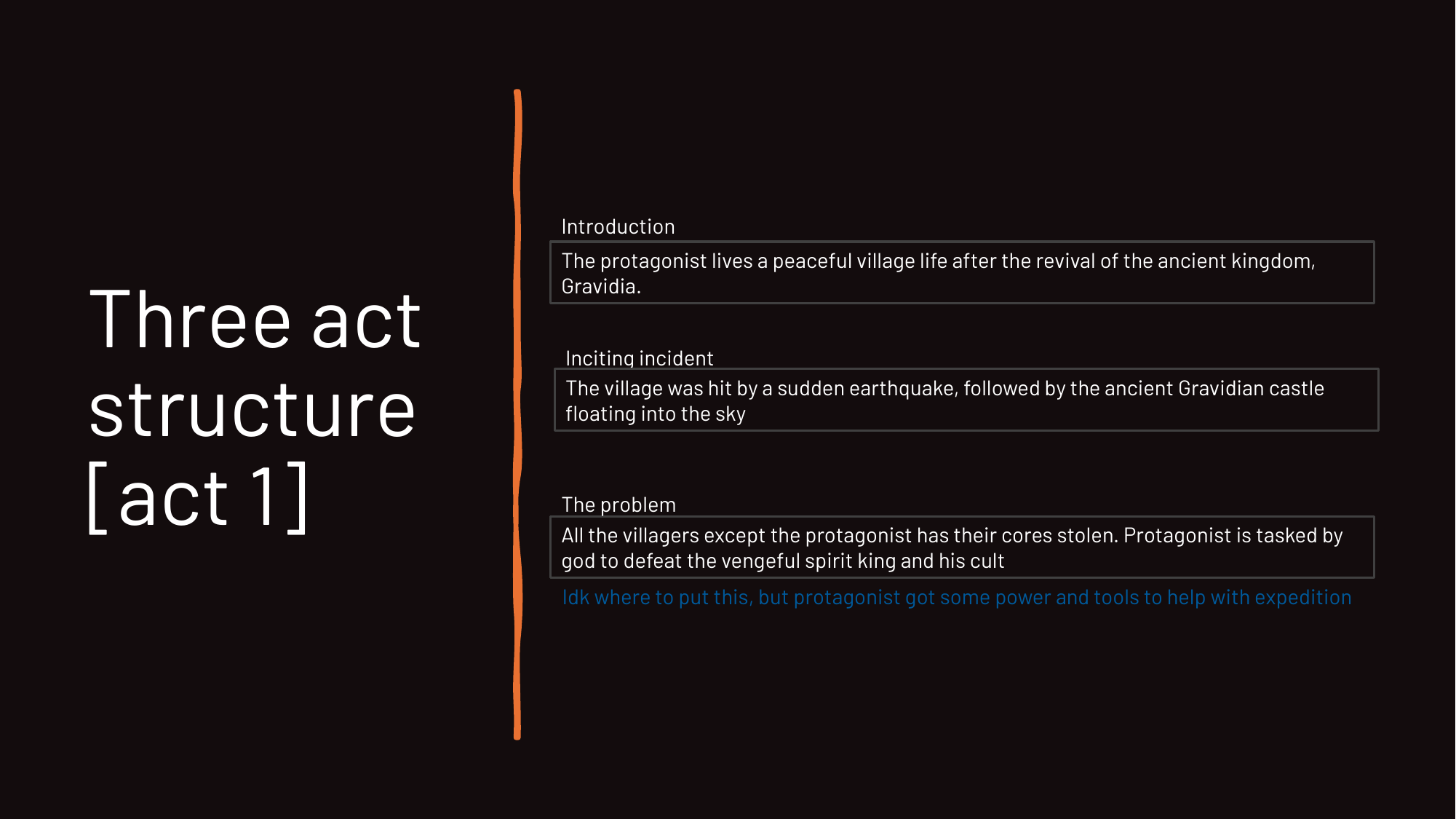

# Three act structure [act 1]
Introduction
The protagonist lives a peaceful village life after the revival of the ancient kingdom, Gravidia.
Inciting incident
The village was hit by a sudden earthquake, followed by the ancient Gravidian castle floating into the sky

The problem
All the villagers except the protagonist has their cores stolen. Protagonist is tasked by god to defeat the vengeful spirit king and his cult
Idk where to put this, but protagonist got some power and tools to help with expedition